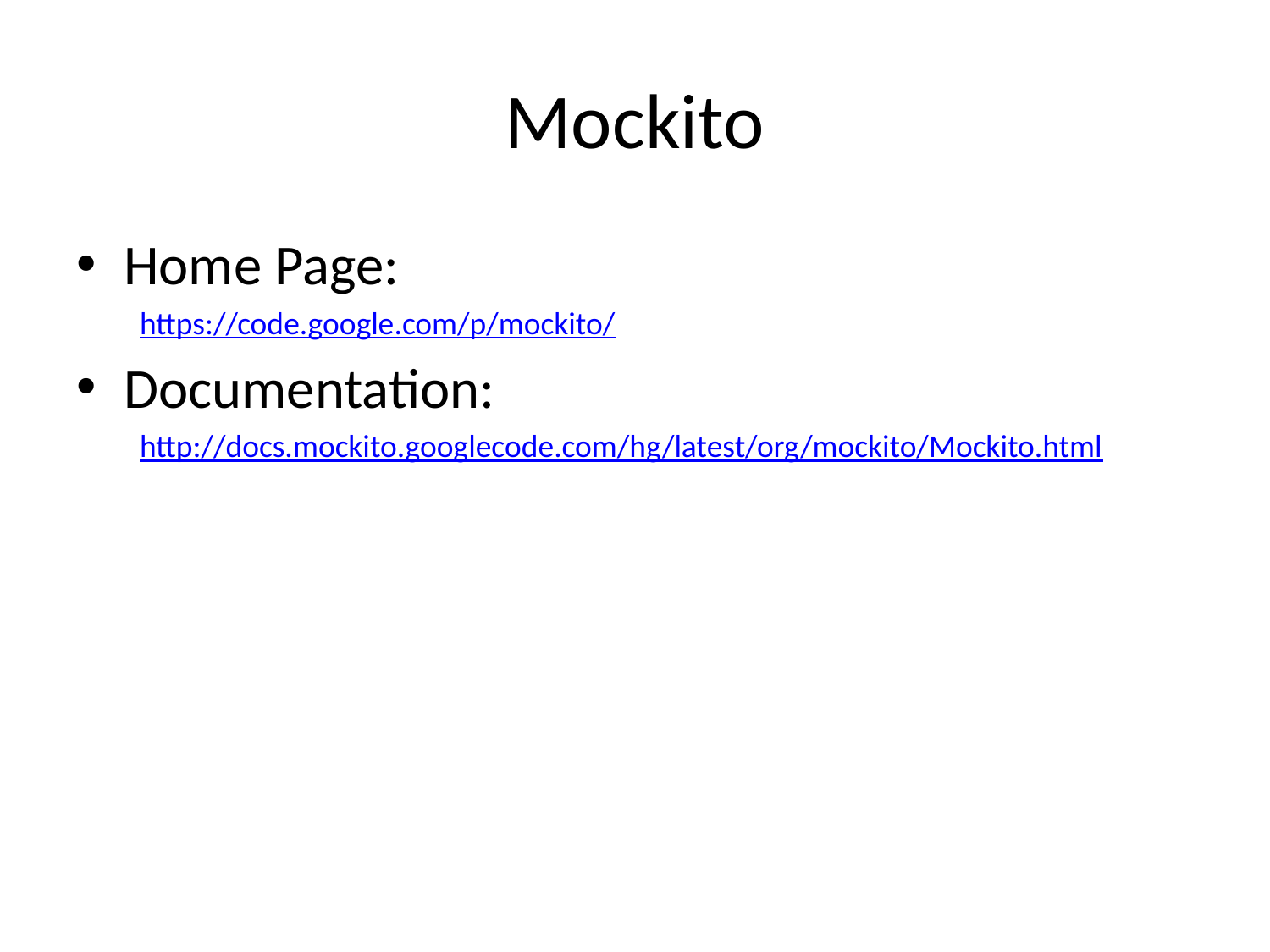

# Mockito
Home Page:
https://code.google.com/p/mockito/
Documentation:
http://docs.mockito.googlecode.com/hg/latest/org/mockito/Mockito.html